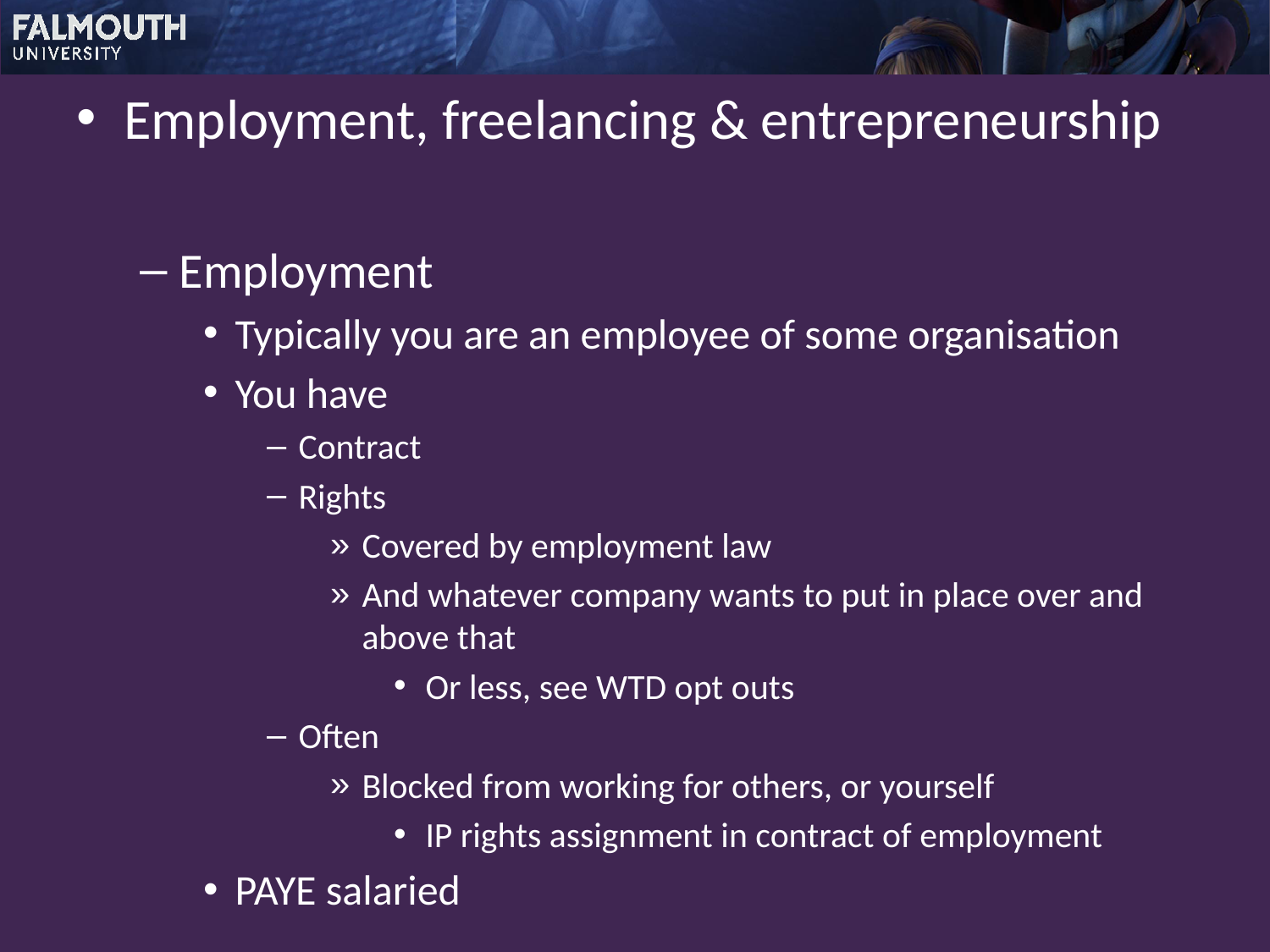

Employment, freelancing & entrepreneurship

Employment
Typically you are an employee of some organisation
You have
Contract
Rights
Covered by employment law
And whatever company wants to put in place over and above that
Or less, see WTD opt outs
Often
Blocked from working for others, or yourself
IP rights assignment in contract of employment
PAYE salaried